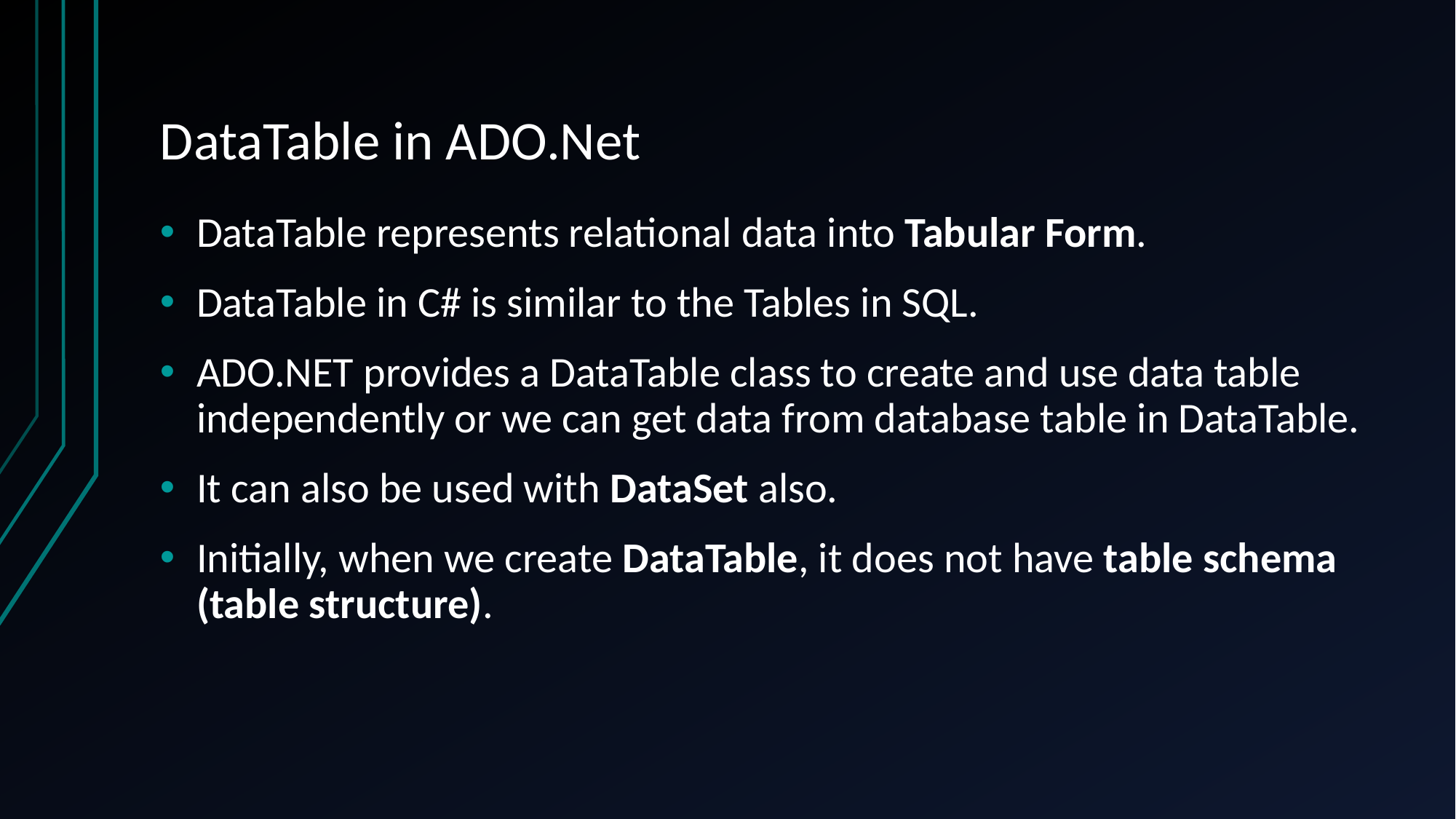

# DataTable in ADO.Net
DataTable represents relational data into Tabular Form.
DataTable in C# is similar to the Tables in SQL.
ADO.NET provides a DataTable class to create and use data table independently or we can get data from database table in DataTable.
It can also be used with DataSet also.
Initially, when we create DataTable, it does not have table schema (table structure).